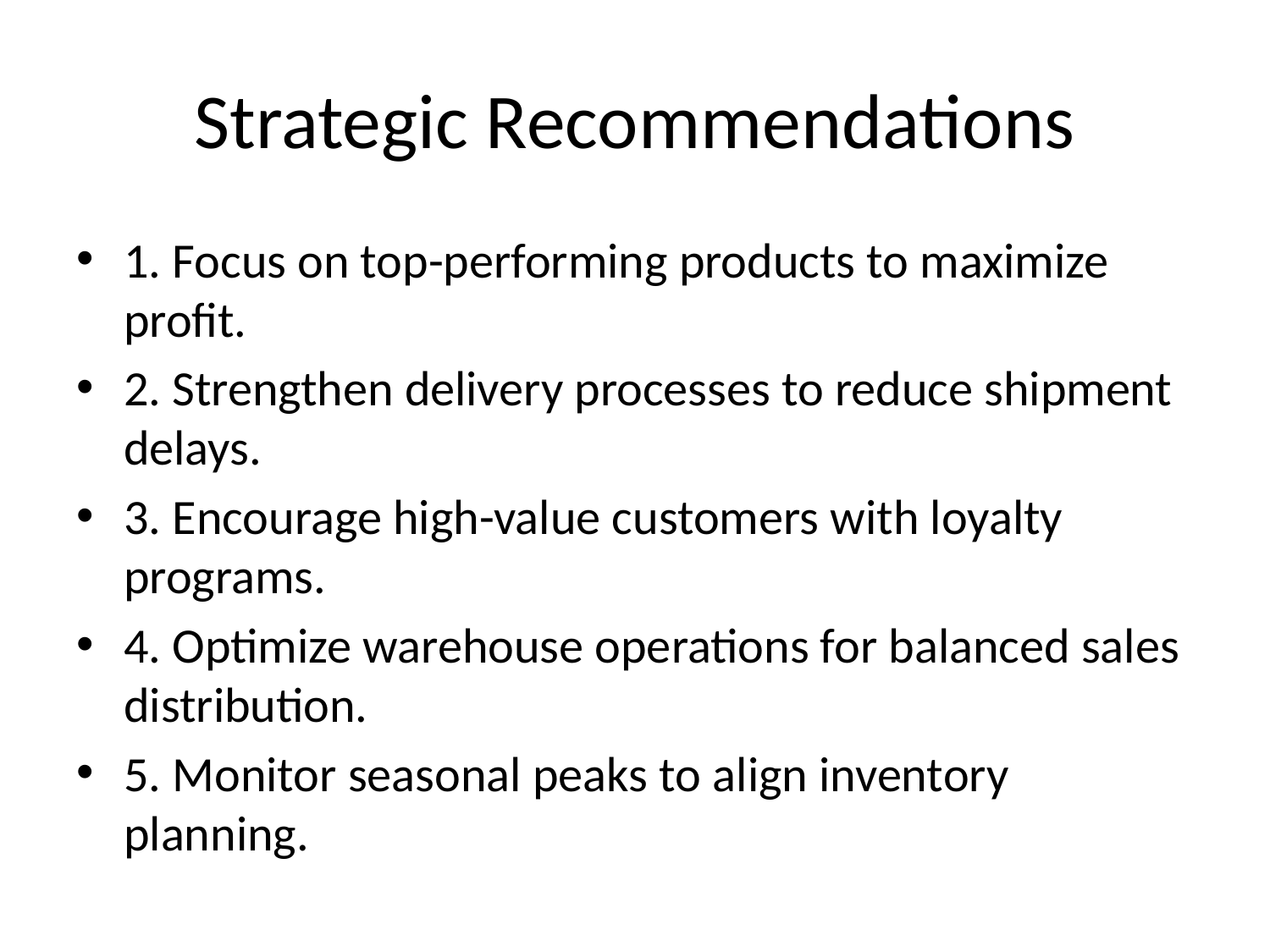

# Strategic Recommendations
1. Focus on top-performing products to maximize profit.
2. Strengthen delivery processes to reduce shipment delays.
3. Encourage high-value customers with loyalty programs.
4. Optimize warehouse operations for balanced sales distribution.
5. Monitor seasonal peaks to align inventory planning.